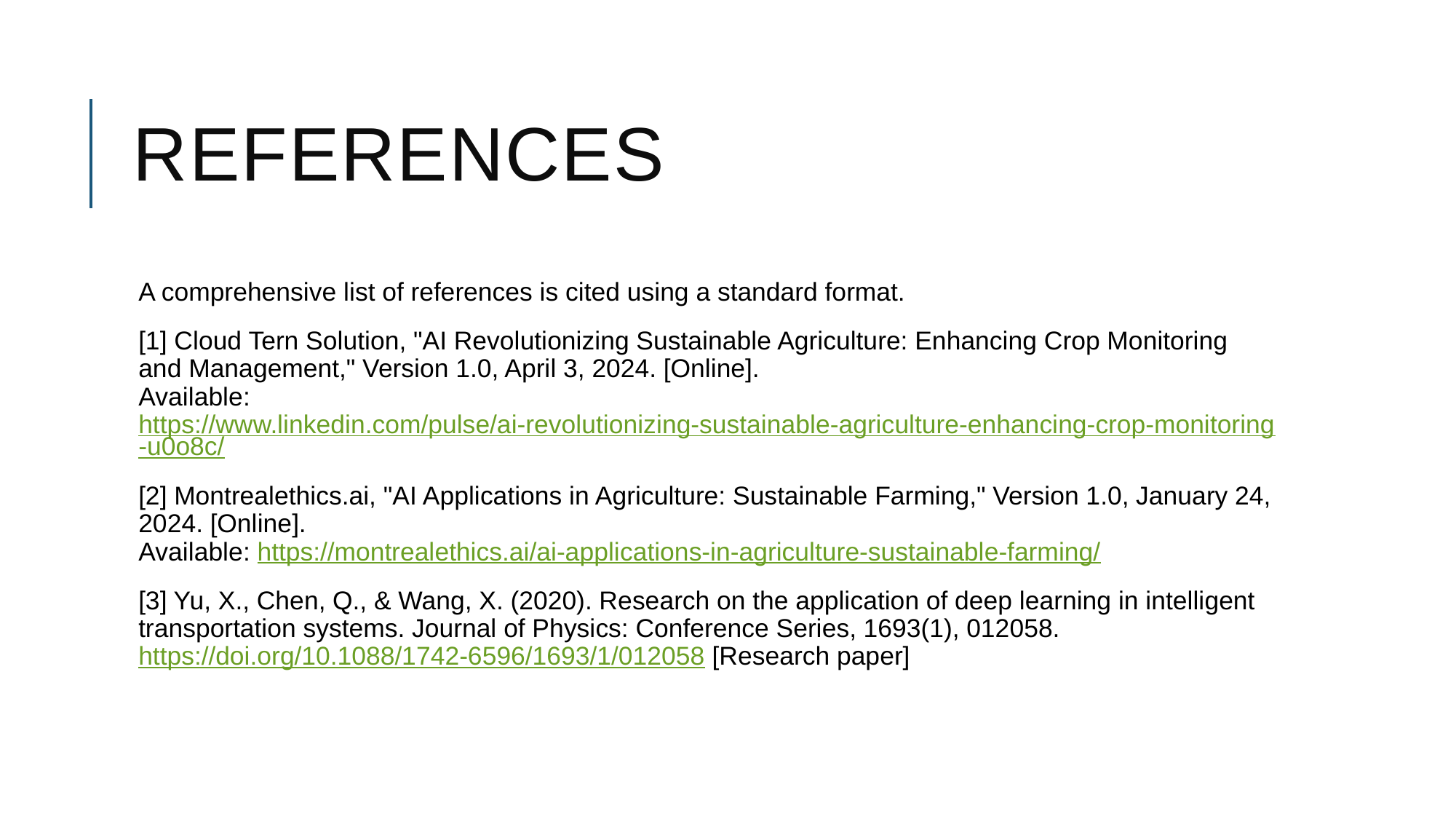

# references
A comprehensive list of references is cited using a standard format.
[1] Cloud Tern Solution, "AI Revolutionizing Sustainable Agriculture: Enhancing Crop Monitoring and Management," Version 1.0, April 3, 2024. [Online].
Available: https://www.linkedin.com/pulse/ai-revolutionizing-sustainable-agriculture-enhancing-crop-monitoring-u0o8c/
[2] Montrealethics.ai, "AI Applications in Agriculture: Sustainable Farming," Version 1.0, January 24, 2024. [Online].
Available: https://montrealethics.ai/ai-applications-in-agriculture-sustainable-farming/
[3] Yu, X., Chen, Q., & Wang, X. (2020). Research on the application of deep learning in intelligent transportation systems. Journal of Physics: Conference Series, 1693(1), 012058. https://doi.org/10.1088/1742-6596/1693/1/012058 [Research paper]